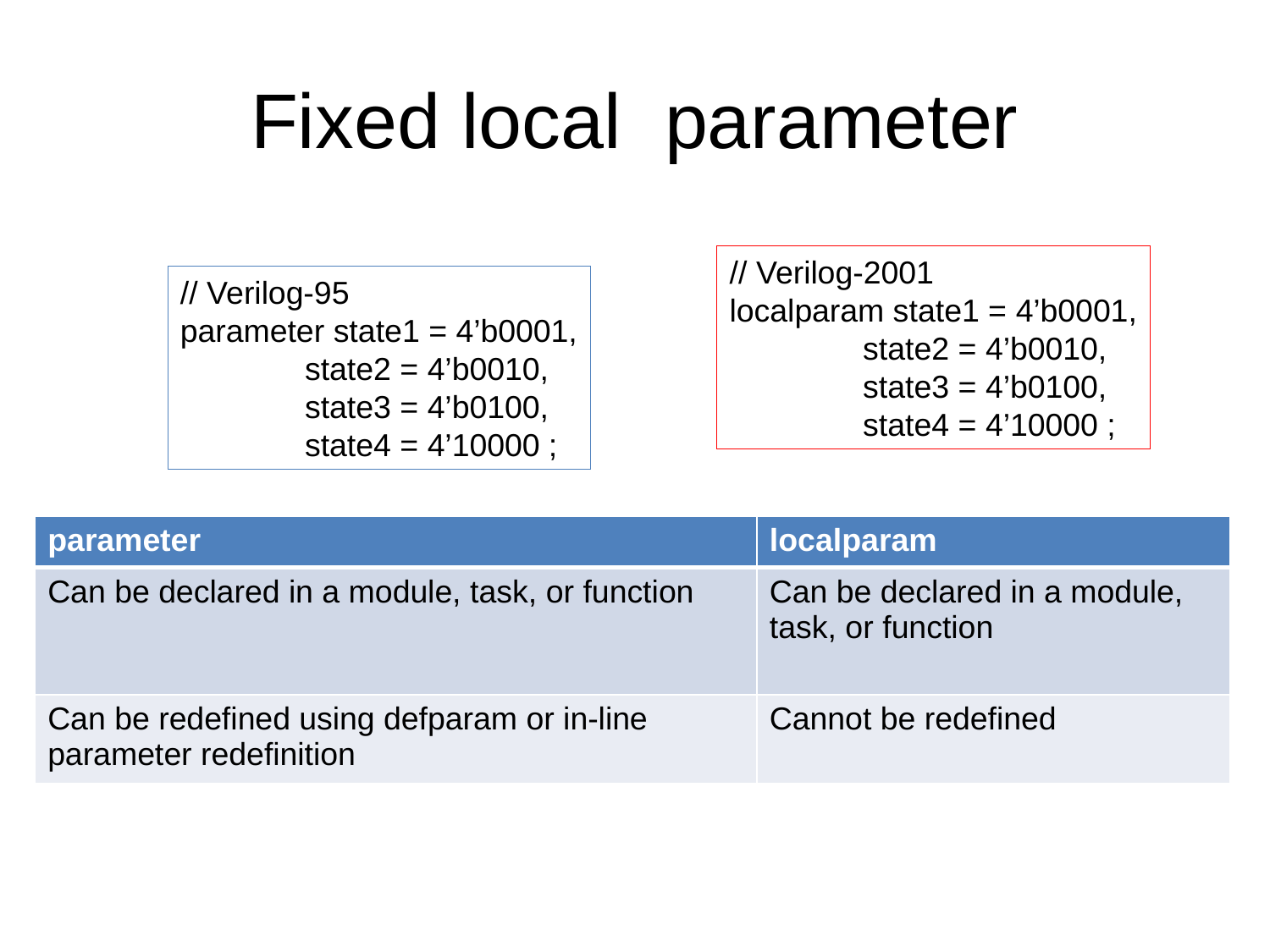

# Fixed local  parameter
// Verilog-2001
localparam state1 = 4’b0001,
               state2 = 4’b0010,
               state3 = 4’b0100,
               state4 = 4’10000 ;
// Verilog-95
parameter state1 = 4’b0001,
              state2 = 4’b0010,
              state3 = 4’b0100,
              state4 = 4’10000 ;
| parameter | localparam |
| --- | --- |
| Can be declared in a module, task, or function | Can be declared in a module, task, or function |
| Can be redefined using defparam or in-line parameter redefinition | Cannot be redefined |